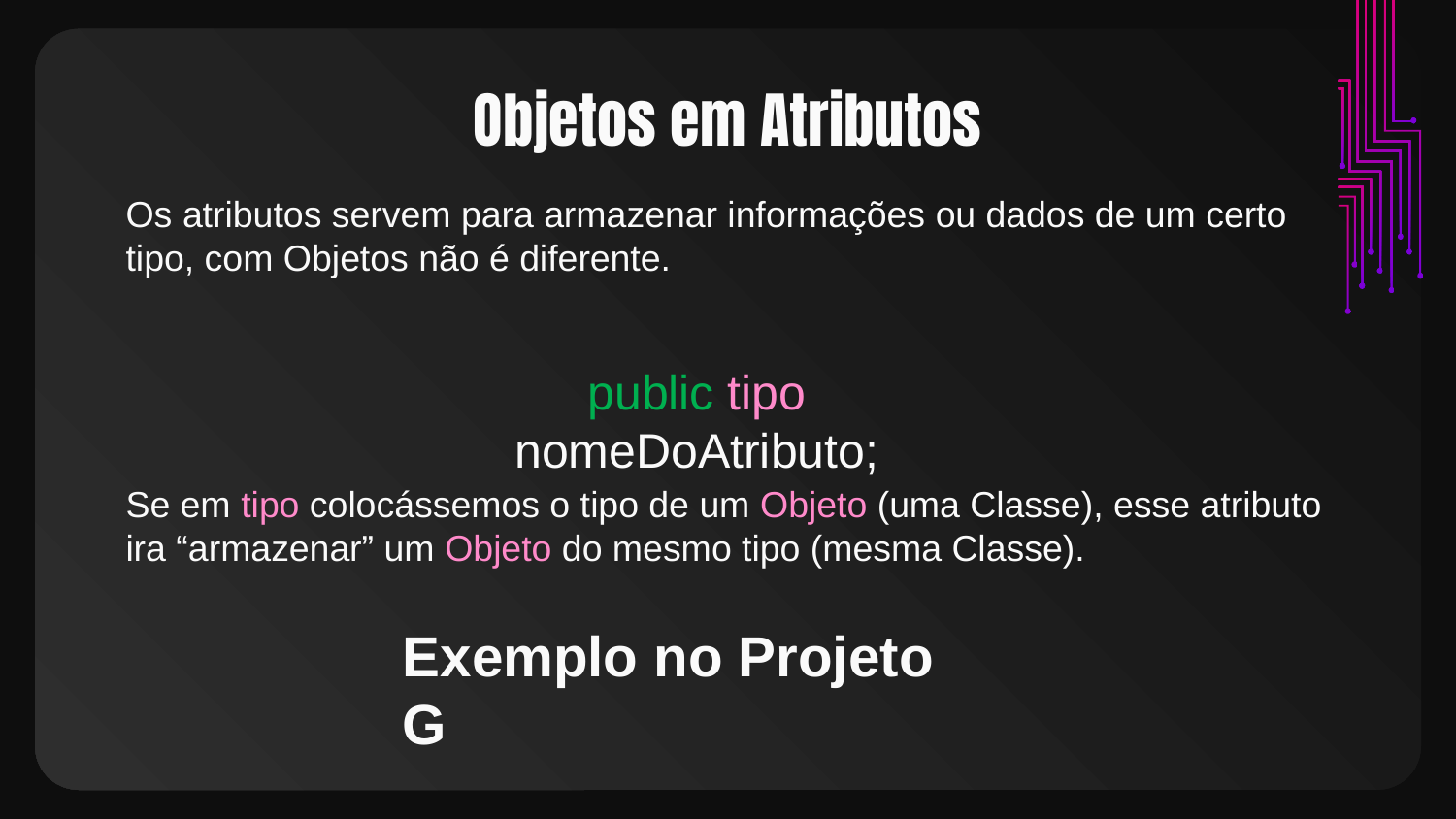

# Objetos em Atributos
Os atributos servem para armazenar informações ou dados de um certo tipo, com Objetos não é diferente.
public tipo nomeDoAtributo;
Se em tipo colocássemos o tipo de um Objeto (uma Classe), esse atributo ira “armazenar” um Objeto do mesmo tipo (mesma Classe).
Exemplo no Projeto G